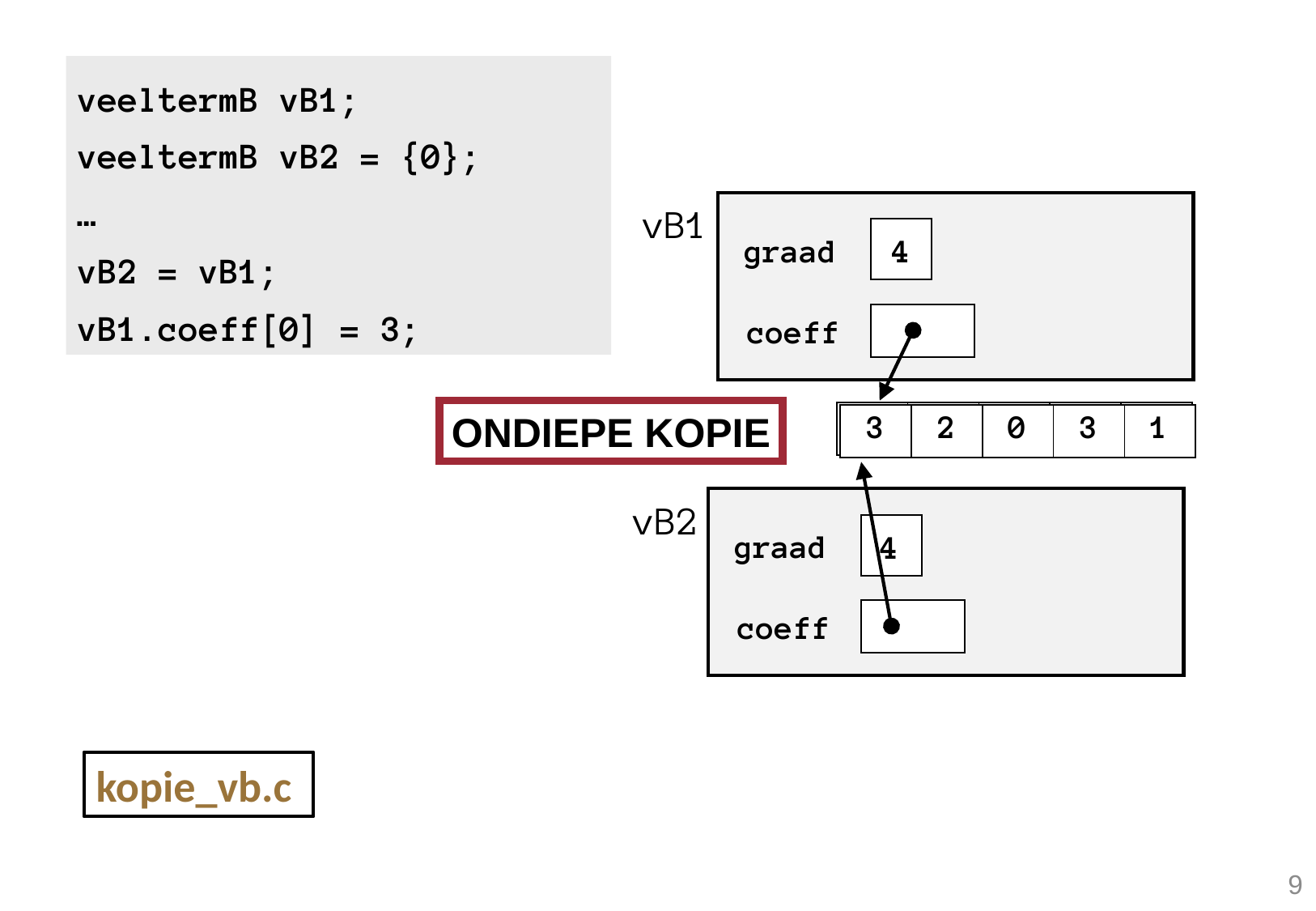

veeltermB vB1;
veeltermB vB2 = {0};
…
vB2 = vB1;
vB1.coeff[0] = 3;
vB1

graad
coeff
4
|  |
| --- |
ONDIEPE KOPIE
| 8 | 2 | 0 | 3 | 1 |
| --- | --- | --- | --- | --- |
| 3 | 2 | 0 | 3 | 1 |
| --- | --- | --- | --- | --- |
vB2

graad
coeff
0
4
|  |
| --- |
| NULL |
| --- |
kopie_vb.c
9